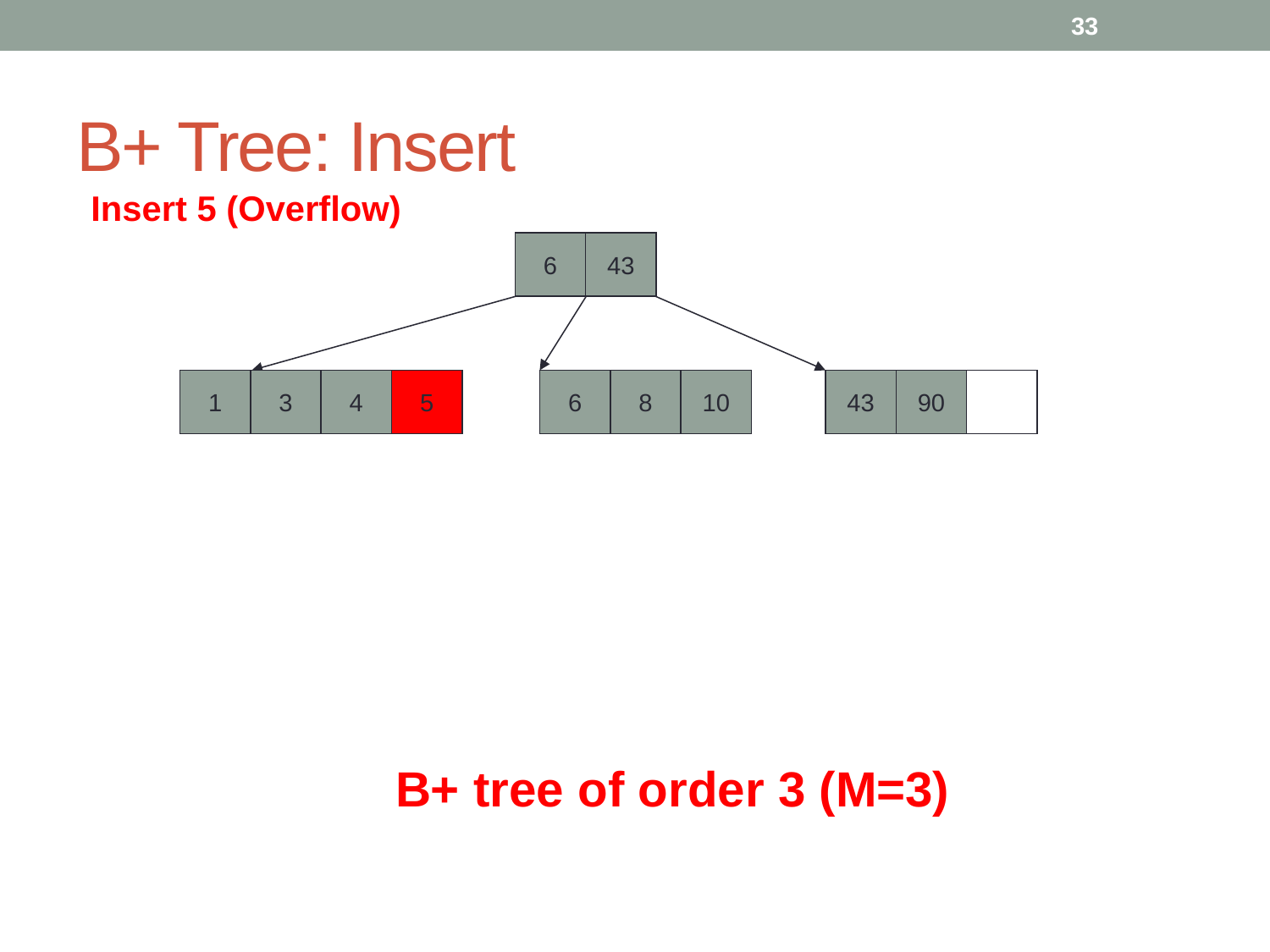

33
# B+ Tree: Insert
Insert 5 (Overflow)
6
43

1
3
4
5
6
8
10
43
90

B+ tree of order 3 (M=3)